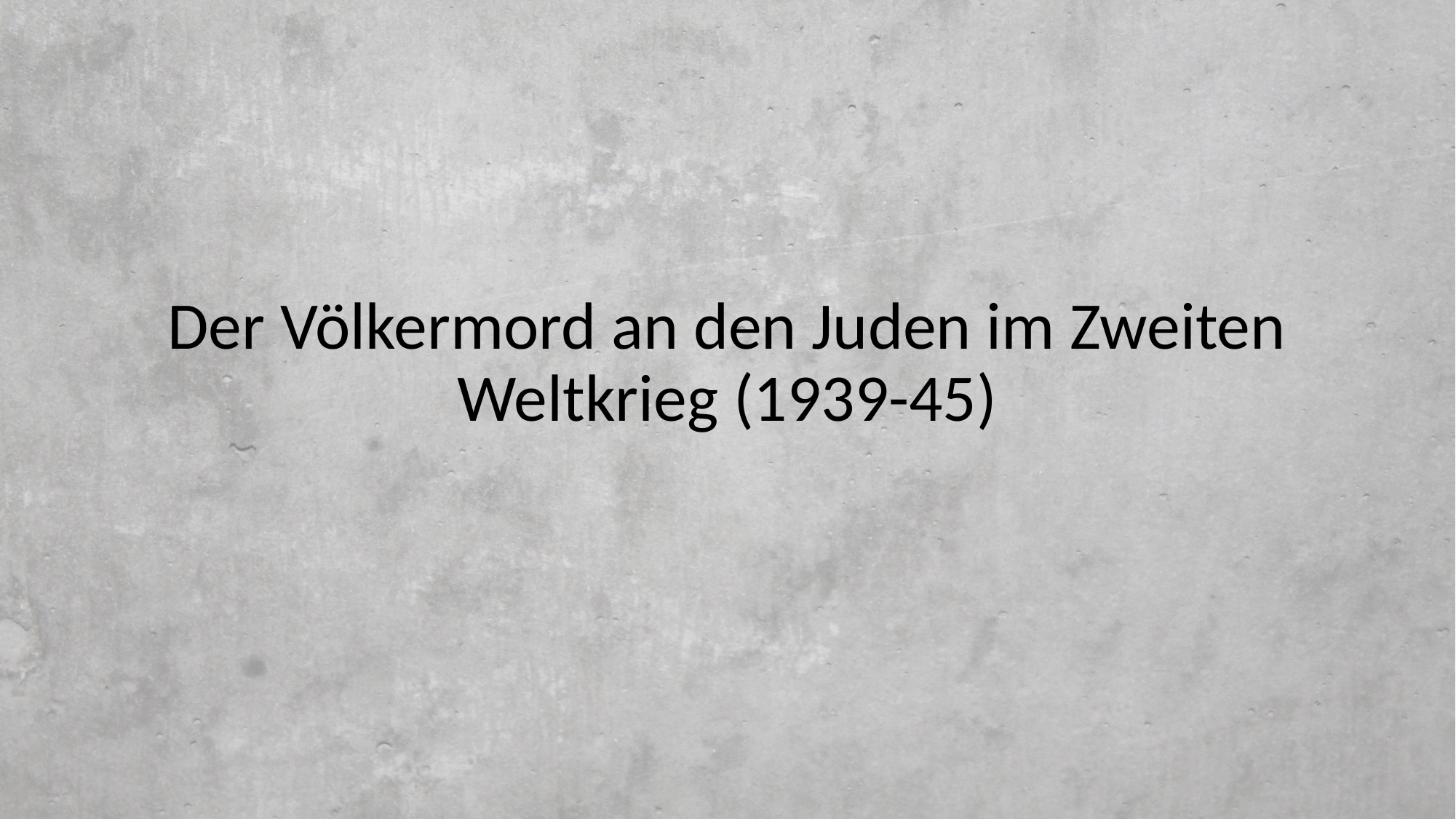

# Der Völkermord an den Juden im Zweiten Weltkrieg (1939-45)